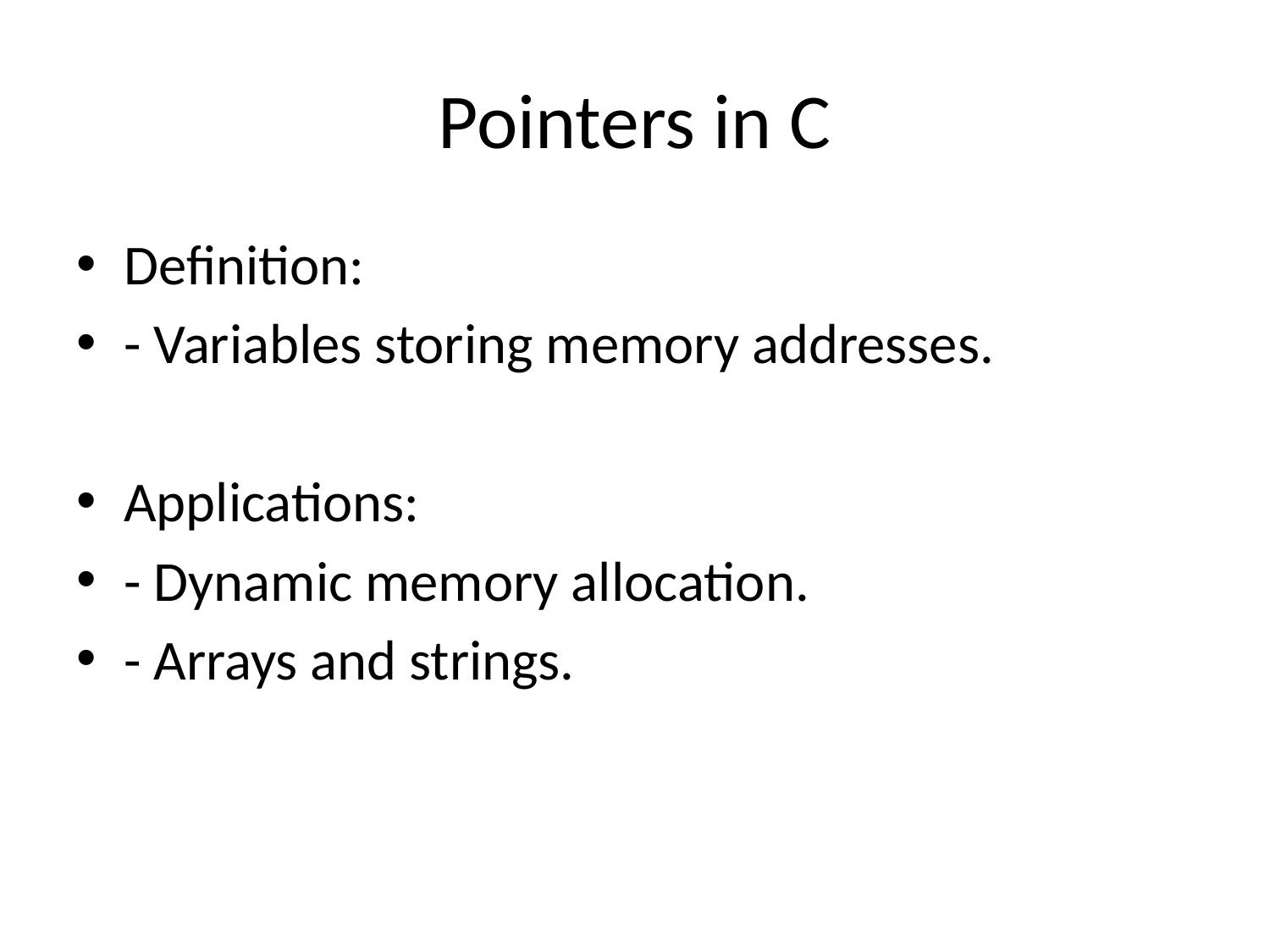

# Pointers in C
Definition:
- Variables storing memory addresses.

Applications:
- Dynamic memory allocation.
- Arrays and strings.